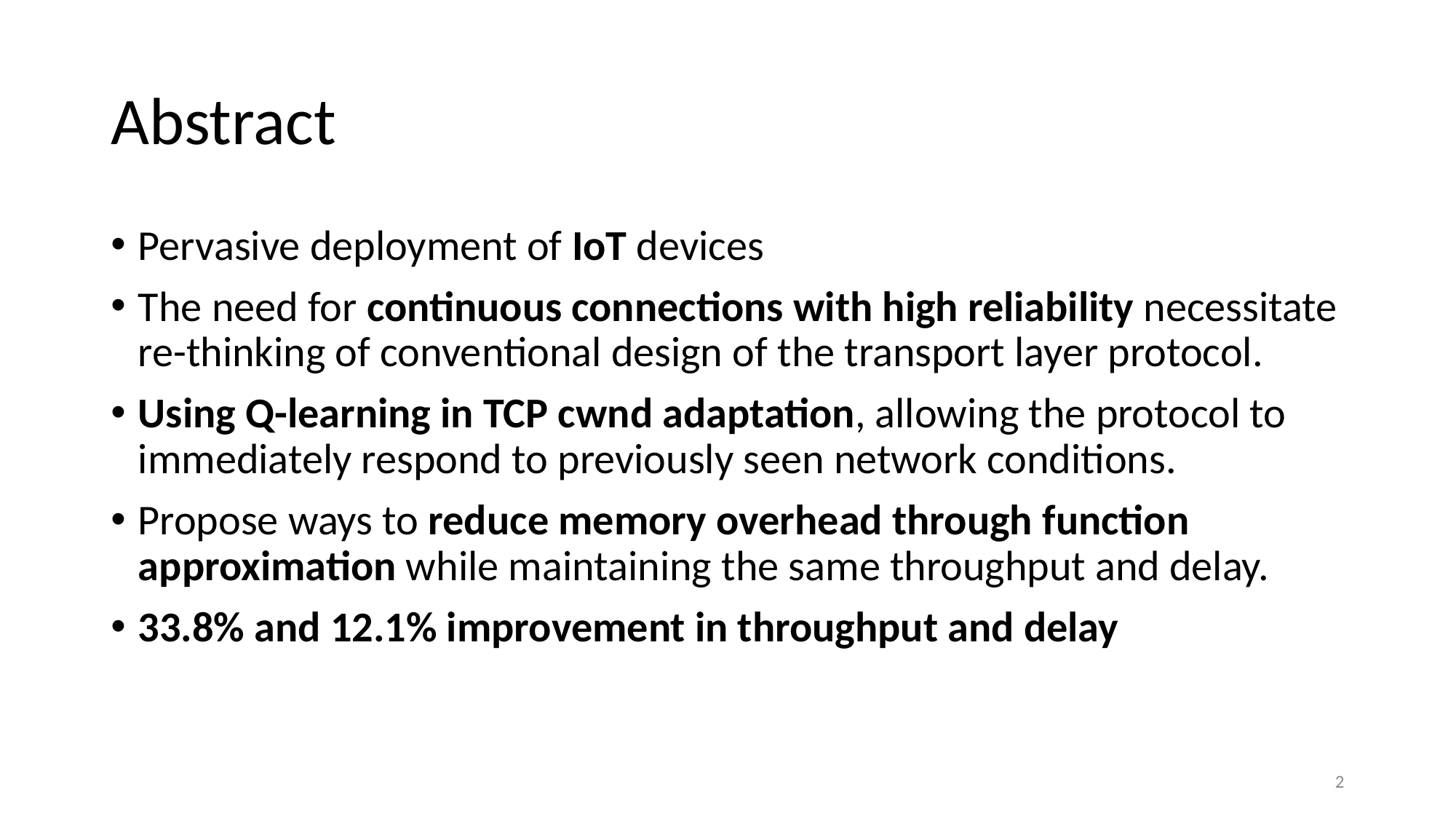

# Abstract
Pervasive deployment of IoT devices
The need for continuous connections with high reliability necessitate re-thinking of conventional design of the transport layer protocol.
Using Q-learning in TCP cwnd adaptation, allowing the protocol to immediately respond to previously seen network conditions.
Propose ways to reduce memory overhead through function approximation while maintaining the same throughput and delay.
33.8% and 12.1% improvement in throughput and delay
2